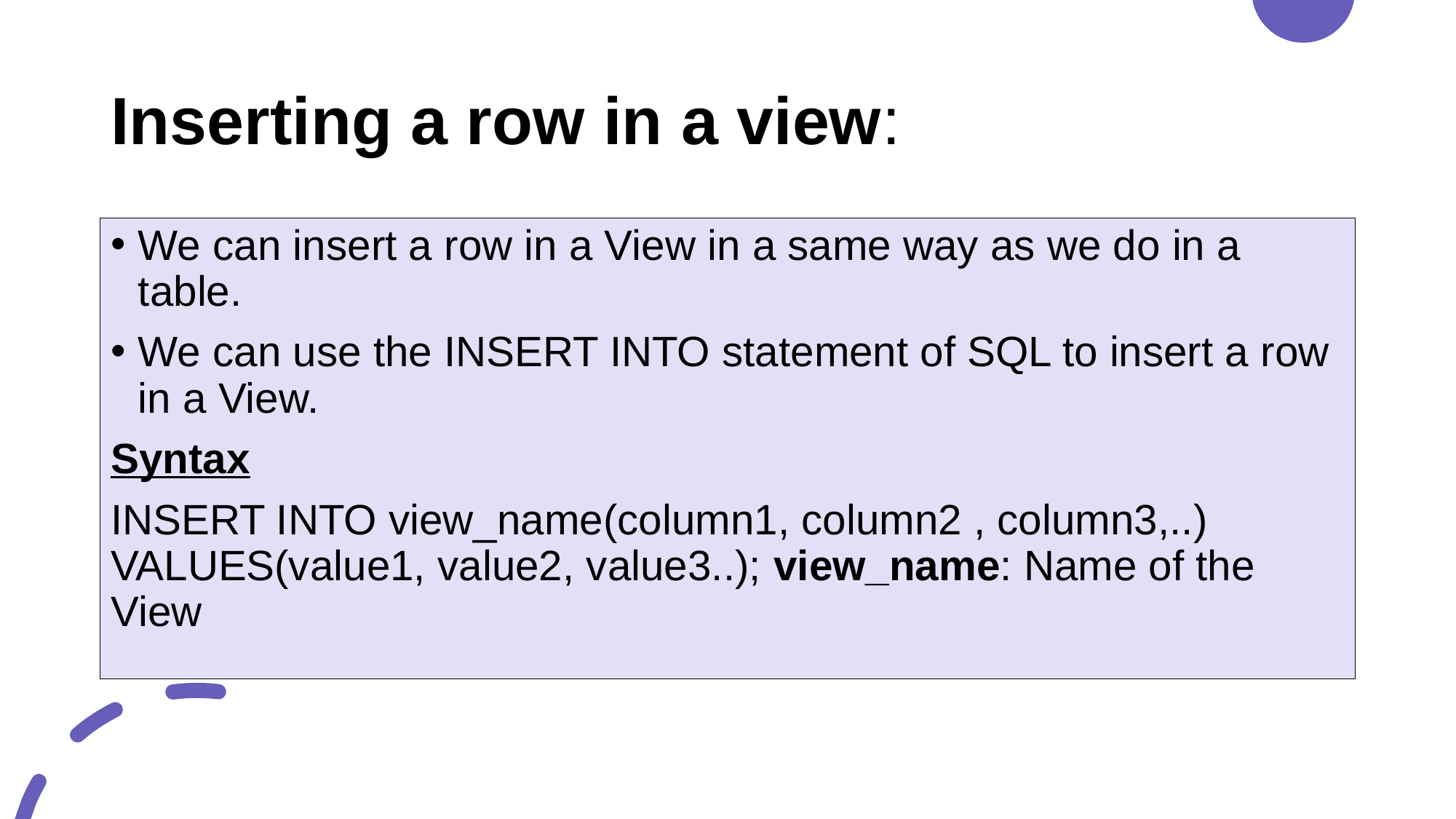

# Inserting a row in a view:
We can insert a row in a View in a same way as we do in a table.
We can use the INSERT INTO statement of SQL to insert a row in a View.
Syntax
INSERT INTO view_name(column1, column2 , column3,..) VALUES(value1, value2, value3..); view_name: Name of the View